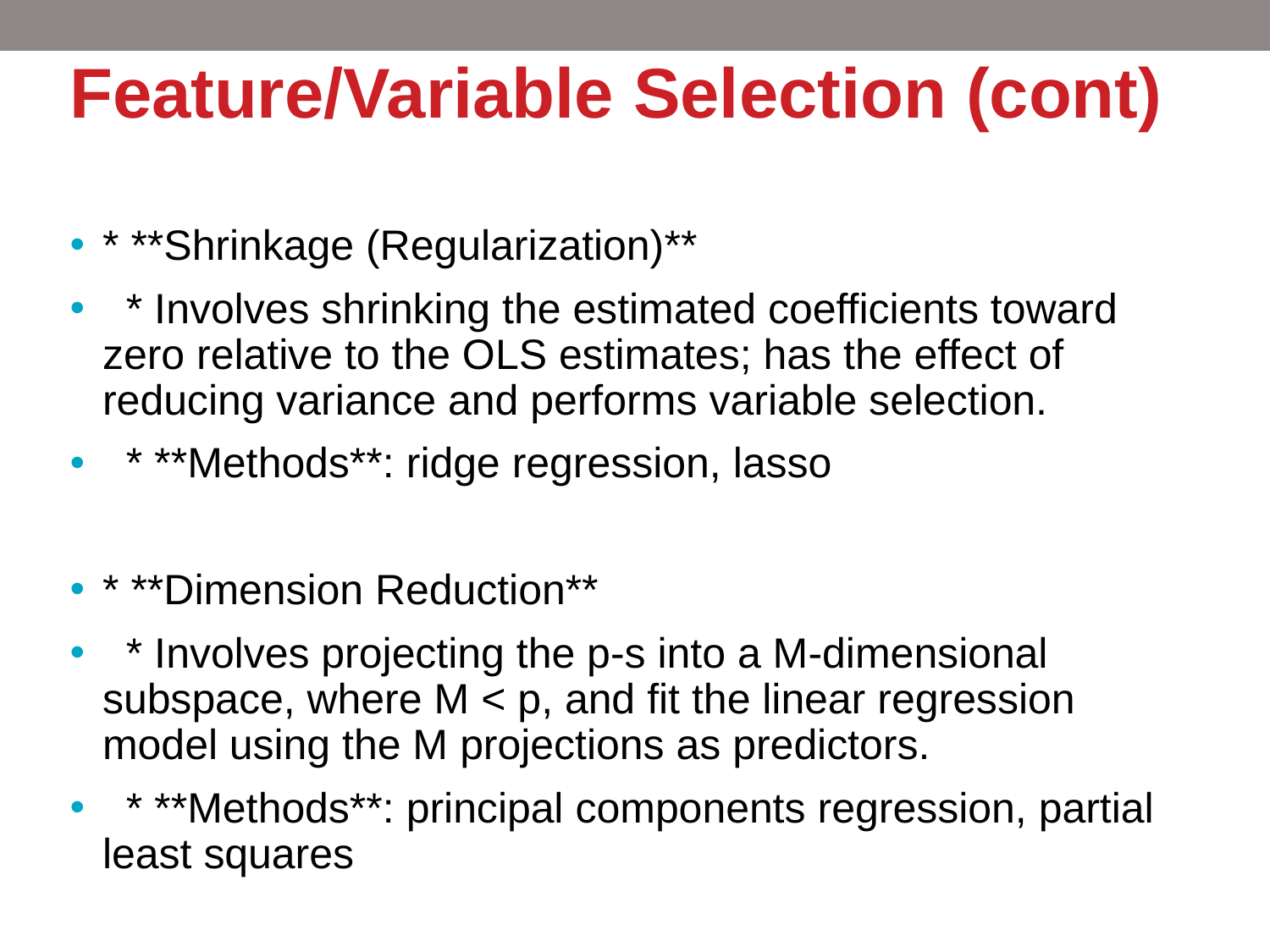

# Feature/Variable Selection (cont)
* **Shrinkage (Regularization)**
  * Involves shrinking the estimated coefficients toward zero relative to the OLS estimates; has the effect of reducing variance and performs variable selection.
  * **Methods**: ridge regression, lasso

* **Dimension Reduction**
  * Involves projecting the p-s into a M-dimensional subspace, where M < p, and fit the linear regression model using the M projections as predictors.
  * **Methods**: principal components regression, partial least squares